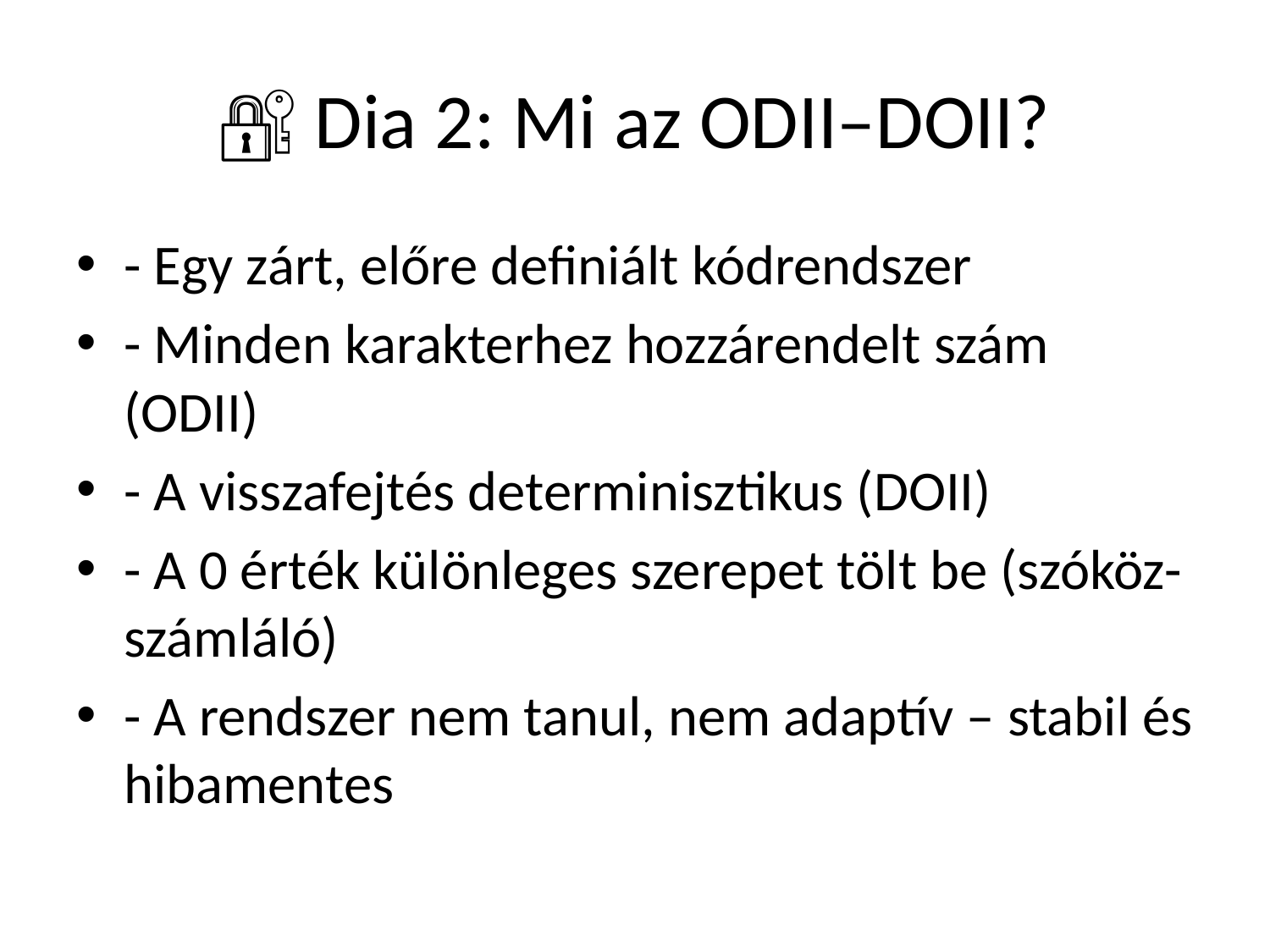

# 🔐 Dia 2: Mi az ODII–DOII?
- Egy zárt, előre definiált kódrendszer
- Minden karakterhez hozzárendelt szám (ODII)
- A visszafejtés determinisztikus (DOII)
- A 0 érték különleges szerepet tölt be (szóköz-számláló)
- A rendszer nem tanul, nem adaptív – stabil és hibamentes